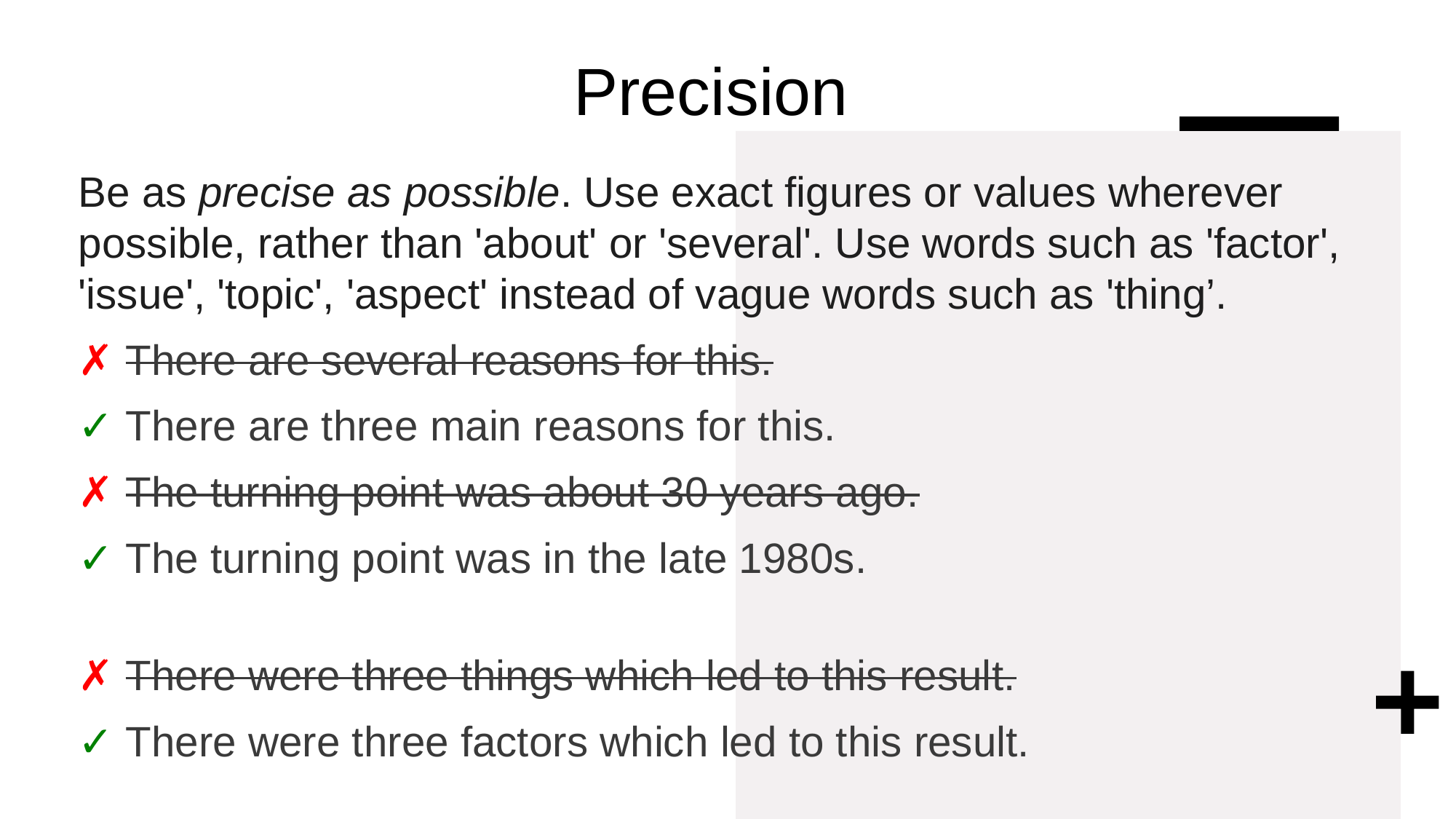

# Precision
Be as precise as possible. Use exact figures or values wherever possible, rather than 'about' or 'several'. Use words such as 'factor', 'issue', 'topic', 'aspect' instead of vague words such as 'thing’.
✗ There are several reasons for this.
✓ There are three main reasons for this.
✗ The turning point was about 30 years ago.
✓ The turning point was in the late 1980s.
✗ There were three things which led to this result.
✓ There were three factors which led to this result.